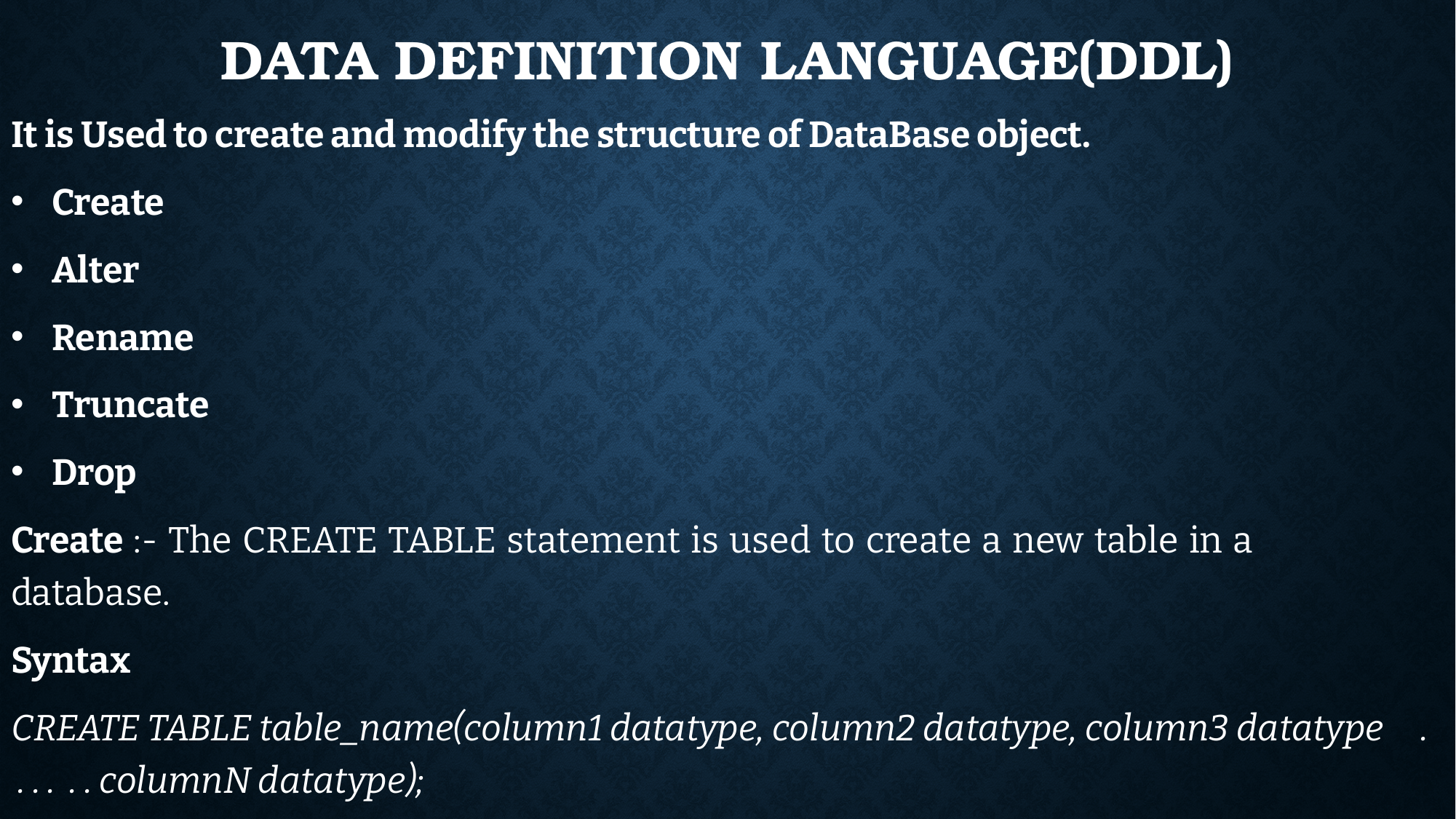

# Data Definition Language(DDL)
It is Used to create and modify the structure of DataBase object.
Create
Alter
Rename
Truncate
Drop
Create :- The CREATE TABLE statement is used to create a new table in a     	       database.
Syntax
CREATE TABLE table_name(column1 datatype, column2 datatype, column3 datatype     .    . . .  . . columnN datatype);